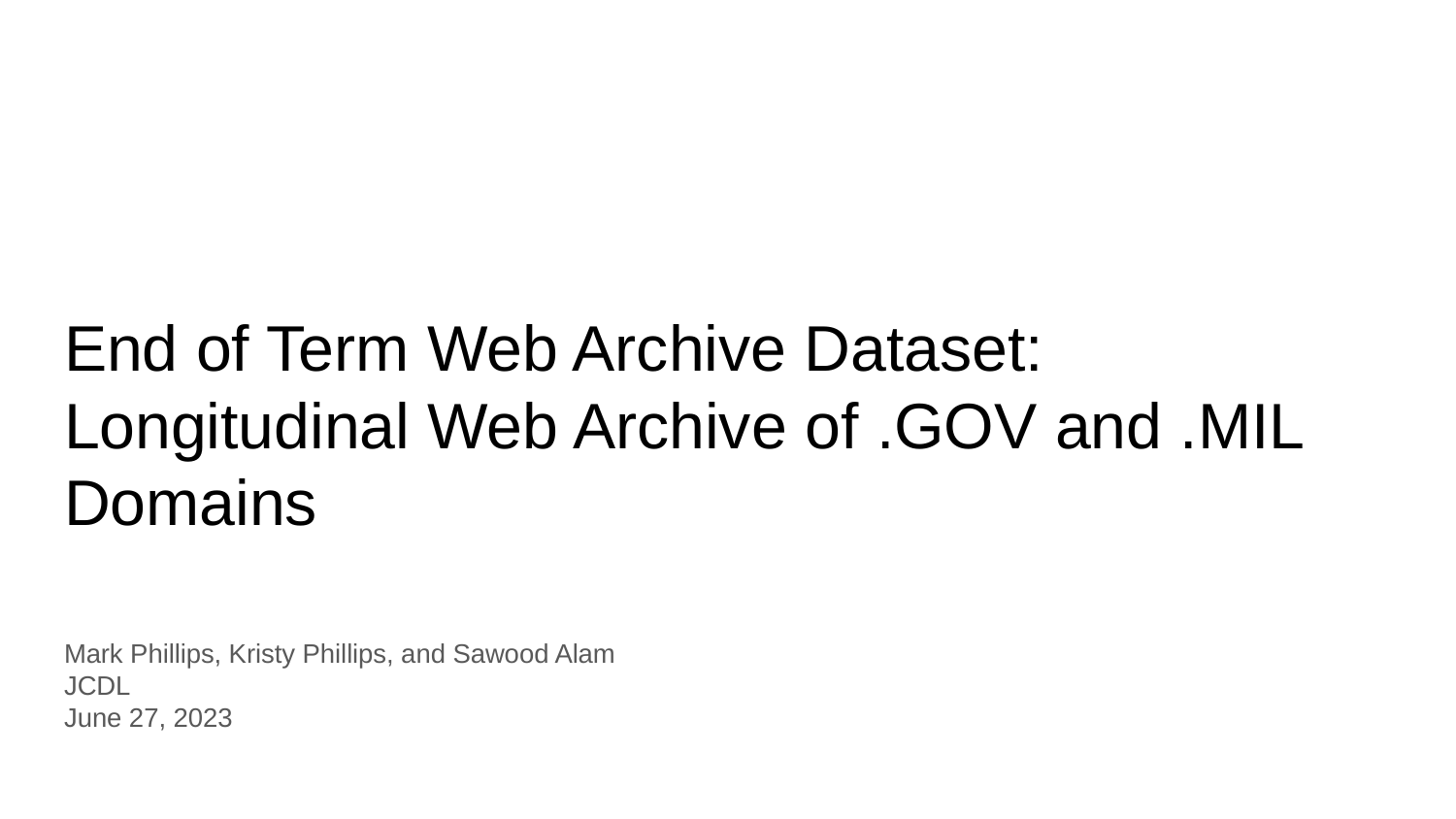

# End of Term Web Archive Dataset: Longitudinal Web Archive of .GOV and .MIL Domains
Mark Phillips, Kristy Phillips, and Sawood Alam
JCDL
June 27, 2023